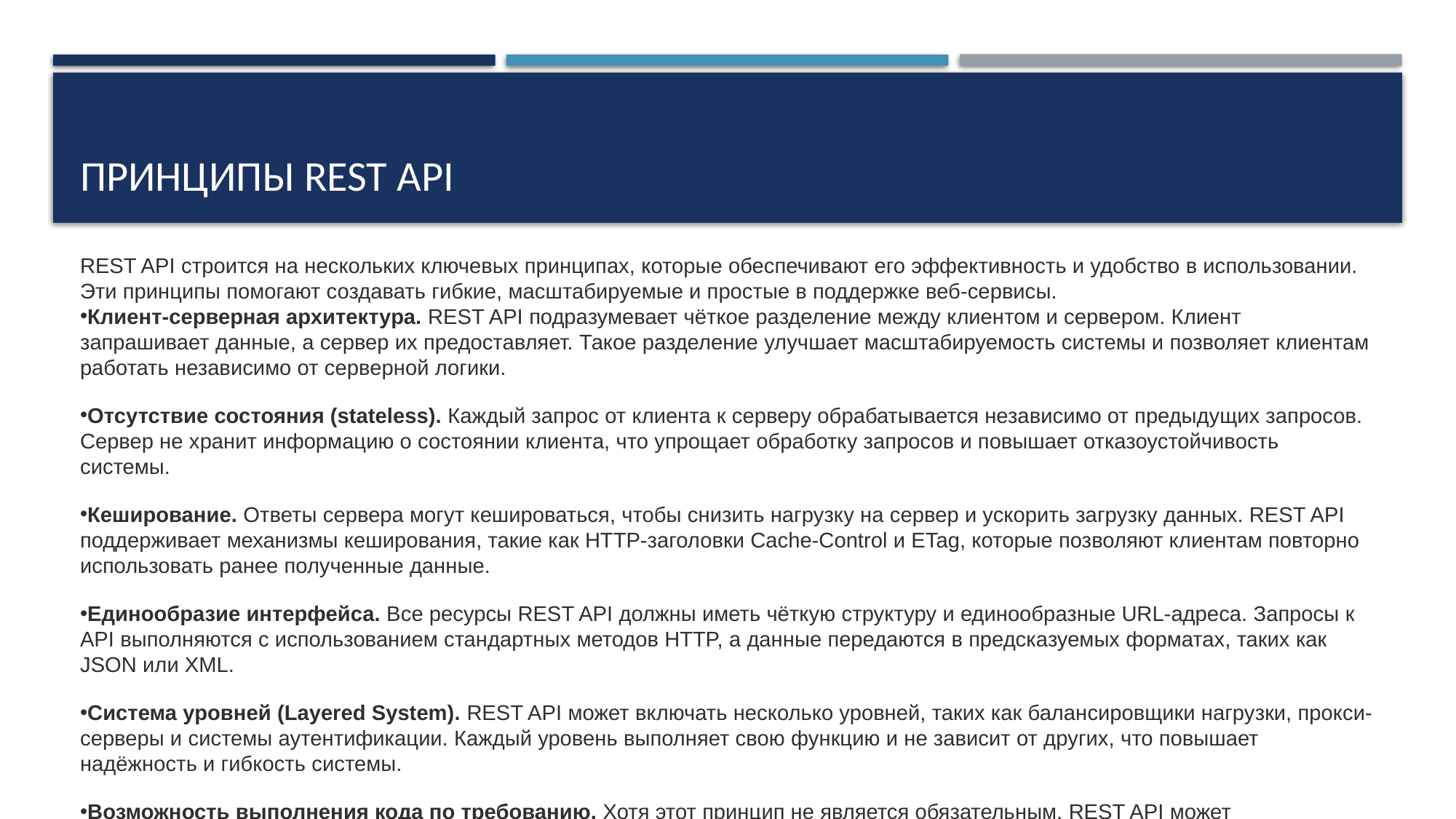

# принципы REST API
REST API строится на нескольких ключевых принципах, которые обеспечивают его эффективность и удобство в использовании. Эти принципы помогают создавать гибкие, масштабируемые и простые в поддержке веб-сервисы.
Клиент-серверная архитектура. REST API подразумевает чёткое разделение между клиентом и сервером. Клиент запрашивает данные, а сервер их предоставляет. Такое разделение улучшает масштабируемость системы и позволяет клиентам работать независимо от серверной логики.
Отсутствие состояния (stateless). Каждый запрос от клиента к серверу обрабатывается независимо от предыдущих запросов. Сервер не хранит информацию о состоянии клиента, что упрощает обработку запросов и повышает отказоустойчивость системы.
Кеширование. Ответы сервера могут кешироваться, чтобы снизить нагрузку на сервер и ускорить загрузку данных. REST API поддерживает механизмы кеширования, такие как HTTP-заголовки Cache-Control и ETag, которые позволяют клиентам повторно использовать ранее полученные данные.
Единообразие интерфейса. Все ресурсы REST API должны иметь чёткую структуру и единообразные URL-адреса. Запросы к API выполняются с использованием стандартных методов HTTP, а данные передаются в предсказуемых форматах, таких как JSON или XML.
Система уровней (Layered System). REST API может включать несколько уровней, таких как балансировщики нагрузки, прокси-серверы и системы аутентификации. Каждый уровень выполняет свою функцию и не зависит от других, что повышает надёжность и гибкость системы.
Возможность выполнения кода по требованию. Хотя этот принцип не является обязательным, REST API может поддерживать загрузку и выполнение кода на стороне клиента, например в виде скриптов или небольших программ.